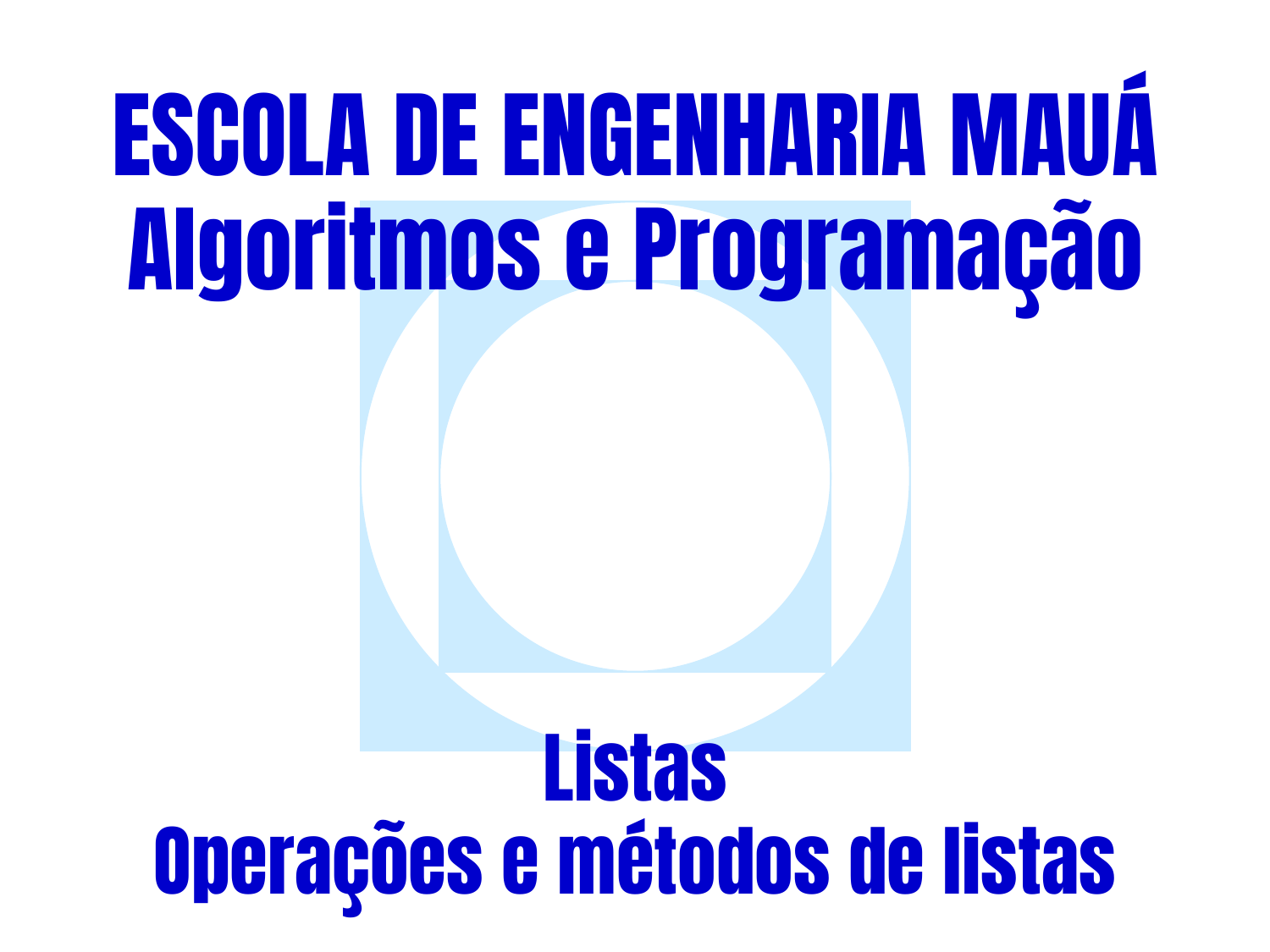

ESCOLA DE ENGENHARIA MAUÁ
Algoritmos e Programação

Listas
Operações e métodos de listas